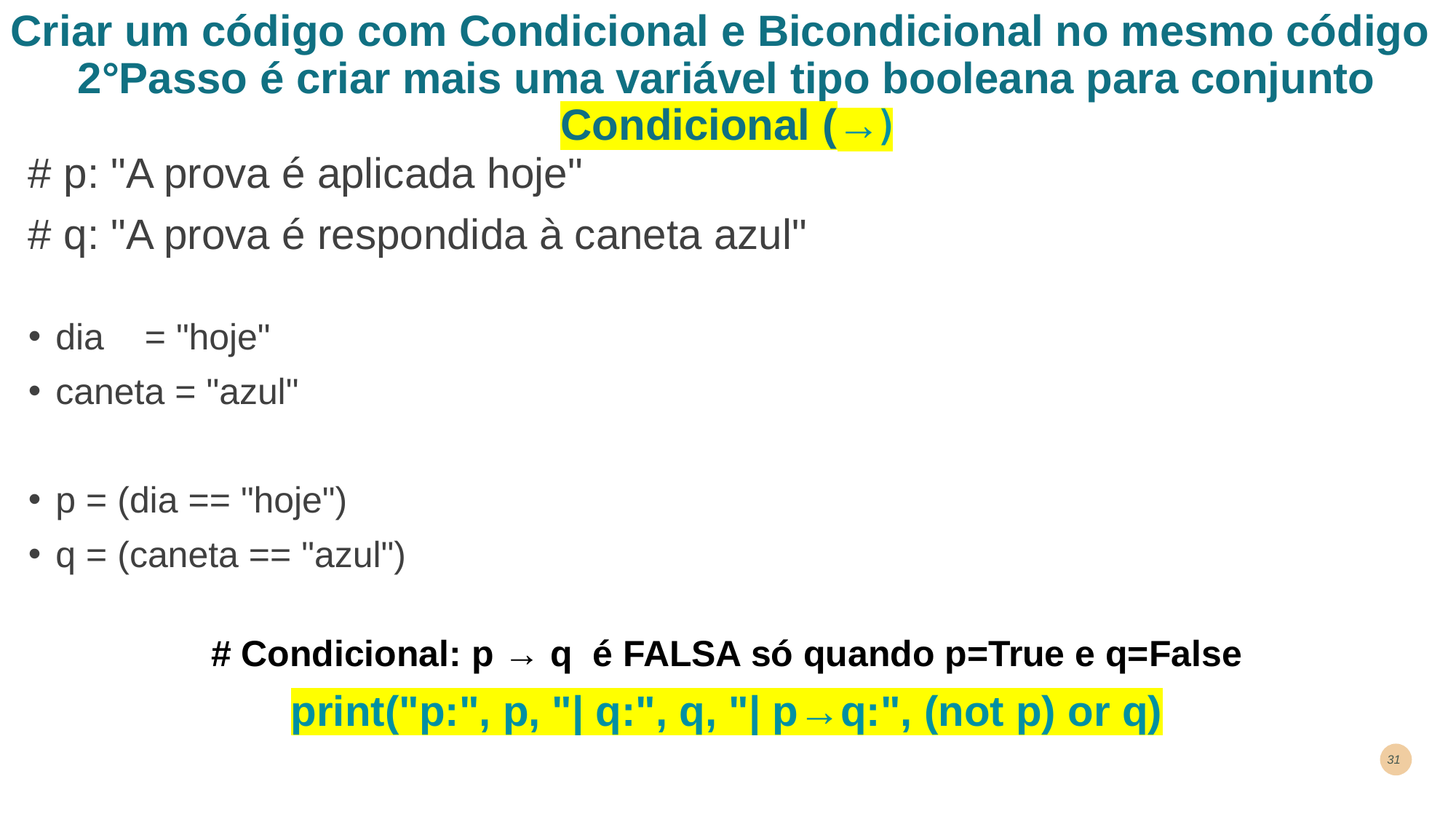

# Criar um código com Condicional e Bicondicional no mesmo código 2°Passo é criar mais uma variável tipo booleana para conjunto Condicional (→)
# p: "A prova é aplicada hoje"
# q: "A prova é respondida à caneta azul"

dia    = "hoje"
caneta = "azul"

p = (dia == "hoje")
q = (caneta == "azul")

# Condicional: p → q  é FALSA só quando p=True e q=False
print("p:", p, "| q:", q, "| p→q:", (not p) or q)
31